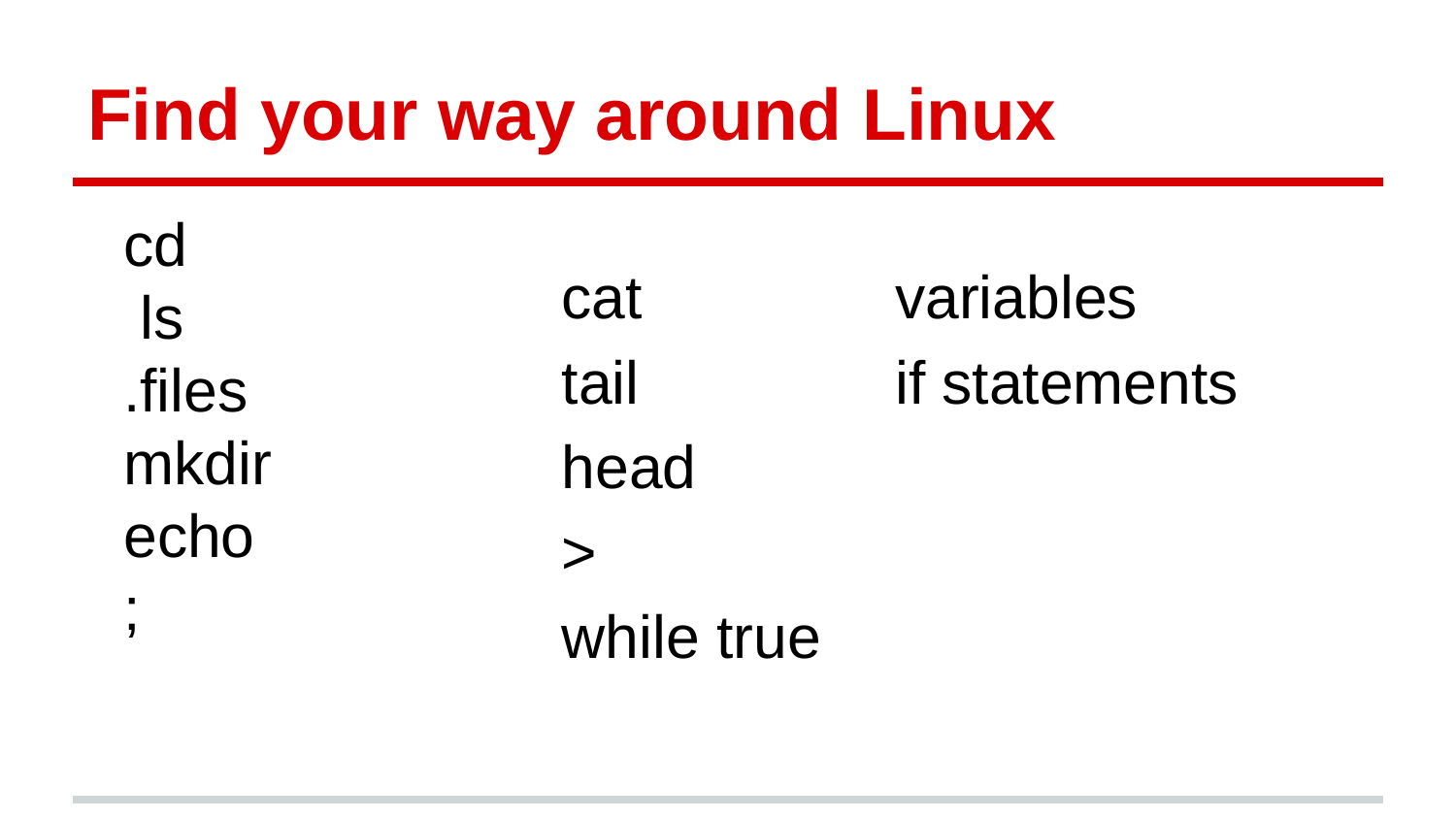

# Find your way around Linux
cd
 ls
.files
mkdir
echo
;

cat
tail
head
>
while true
variables
if statements